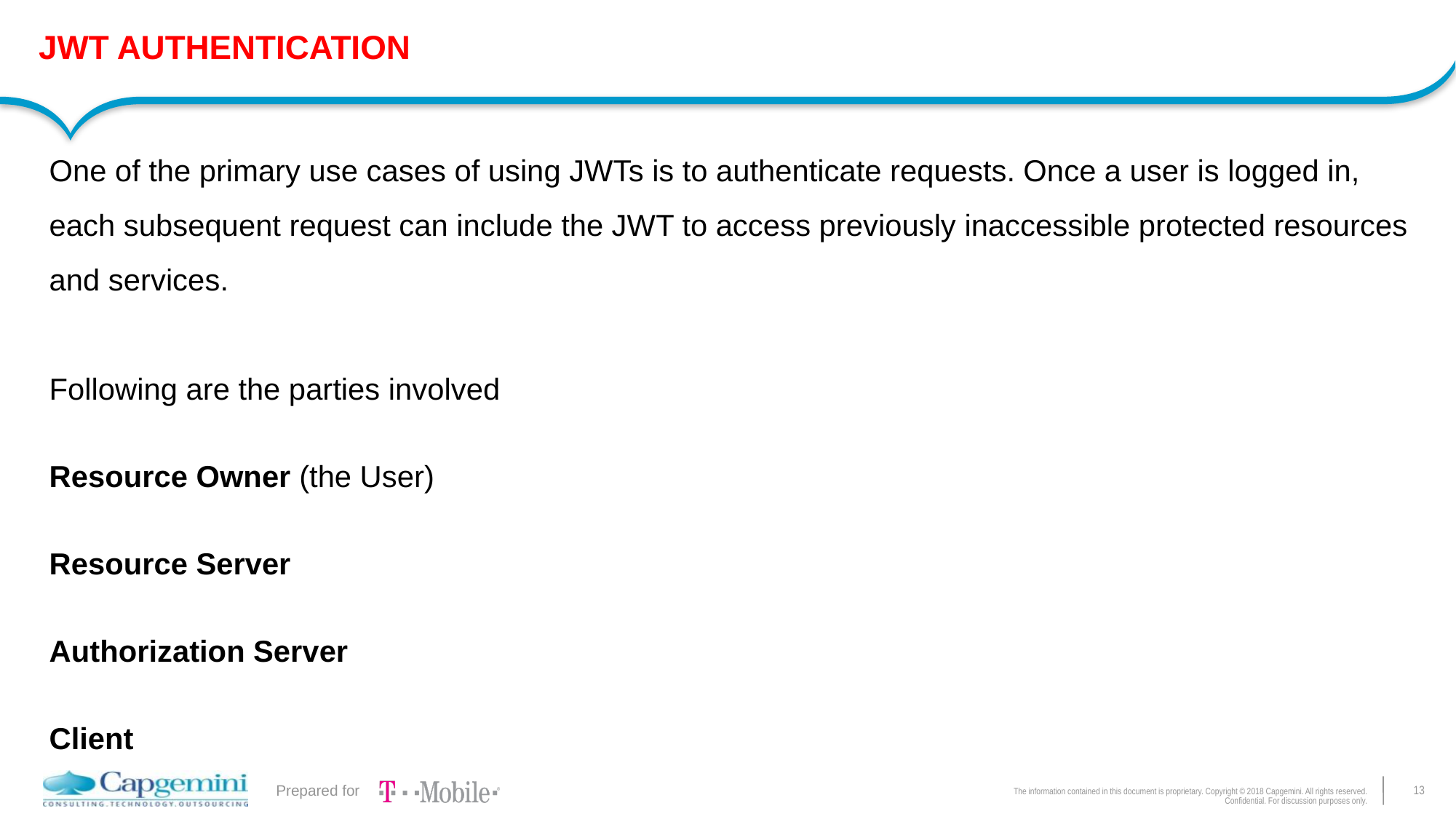

# JWT AUTHENTICATION
One of the primary use cases of using JWTs is to authenticate requests. Once a user is logged in, each subsequent request can include the JWT to access previously inaccessible protected resources and services.

Following are the parties involved

Resource Owner (the User)

Resource Server

Authorization Server

Client